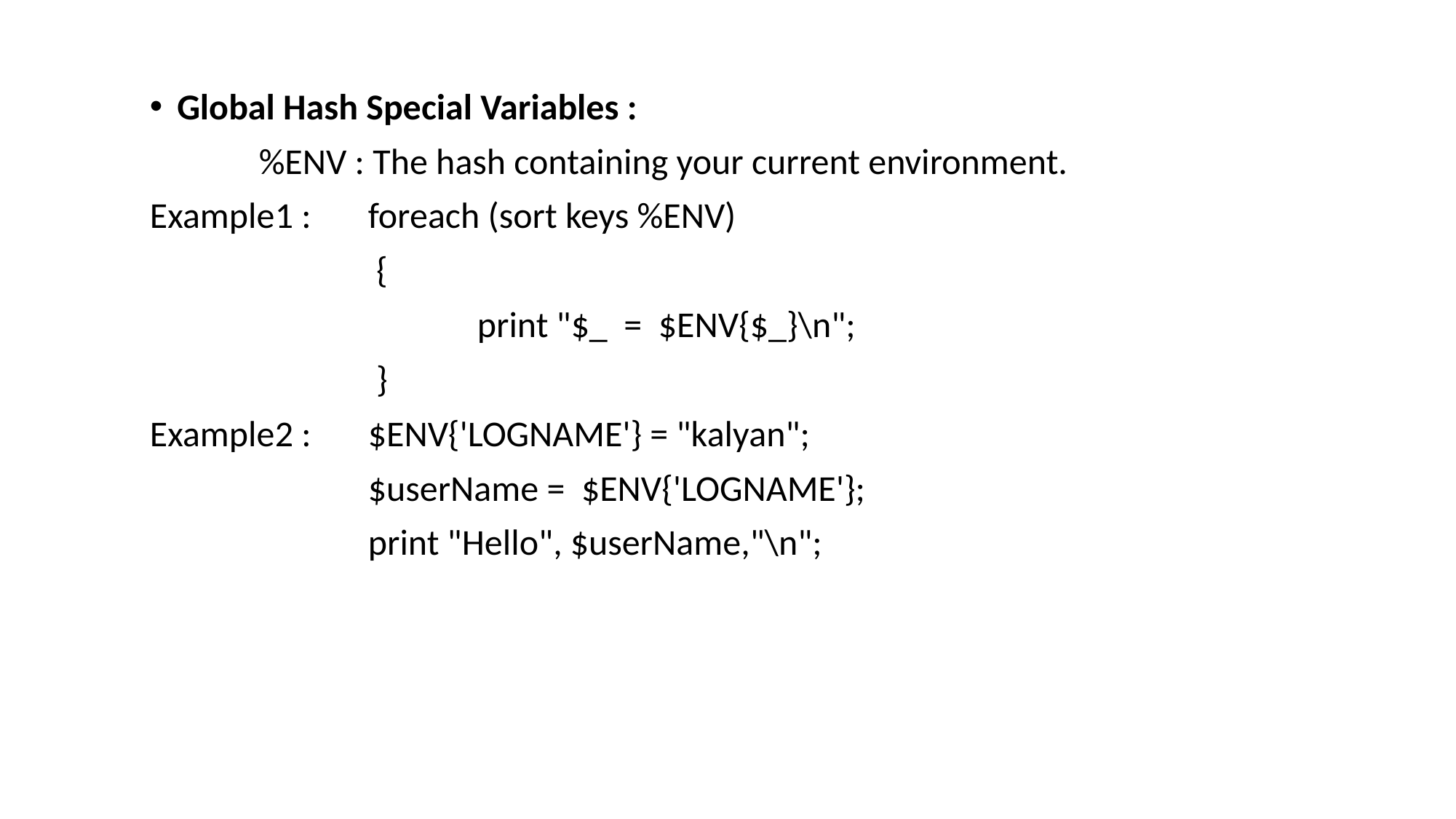

Global Hash Special Variables :
	%ENV : The hash containing your current environment.
Example1 :	foreach (sort keys %ENV)
		 {
			print "$_  =  $ENV{$_}\n";
		 }
Example2 :	$ENV{'LOGNAME'} = "kalyan";
		$userName =  $ENV{'LOGNAME'};
		print "Hello", $userName,"\n";